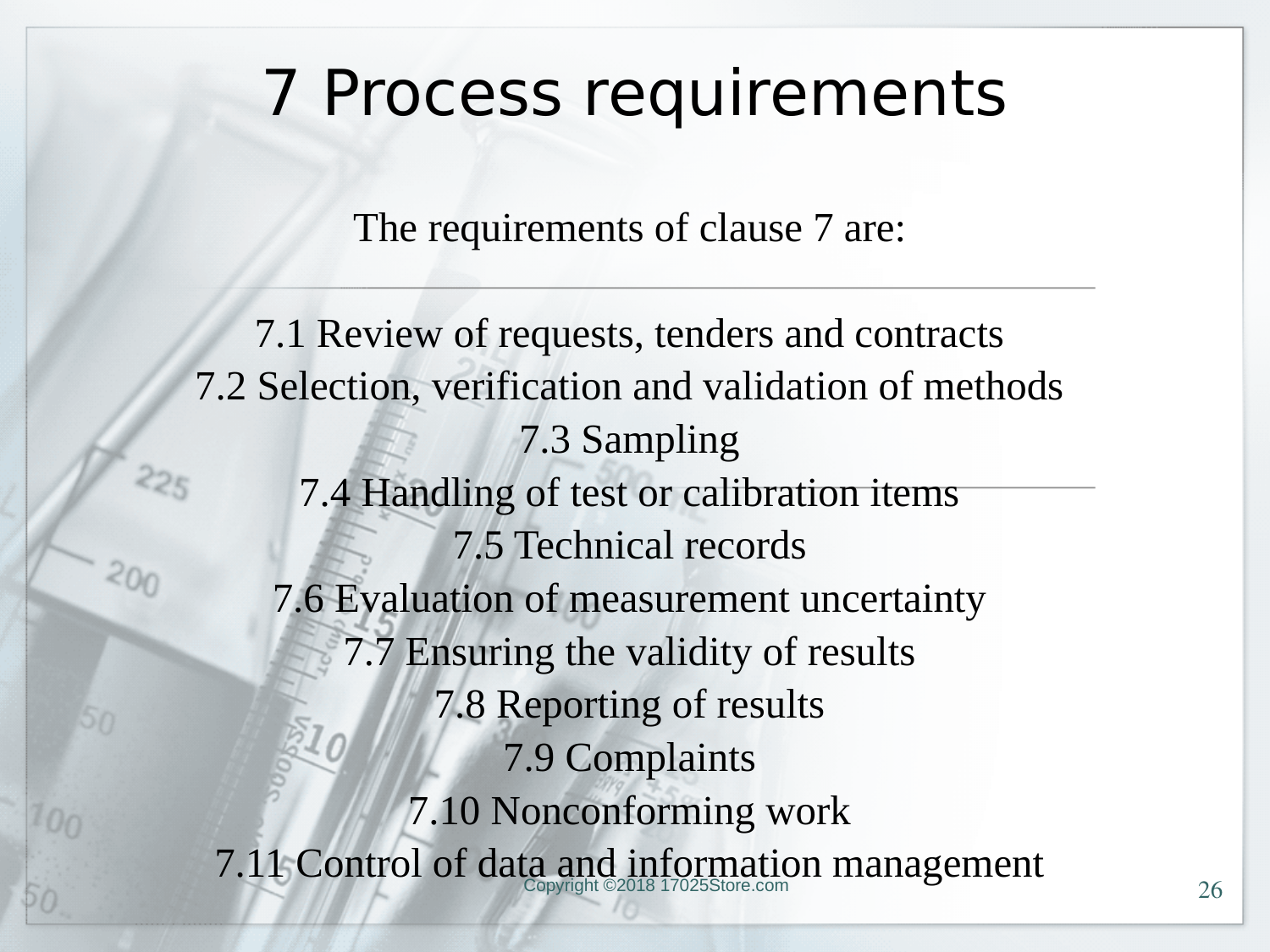

# 7 Process requirements
The requirements of clause 7 are:

7.1 Review of requests, tenders and contracts
7.2 Selection, verification and validation of methods
7.3 Sampling
7.4 Handling of test or calibration items
7.5 Technical records
7.6 Evaluation of measurement uncertainty
7.7 Ensuring the validity of results
7.8 Reporting of results
7.9 Complaints
7.10 Nonconforming work
7.11 Control of data and information management
Copyright ©2018 17025Store.com
26